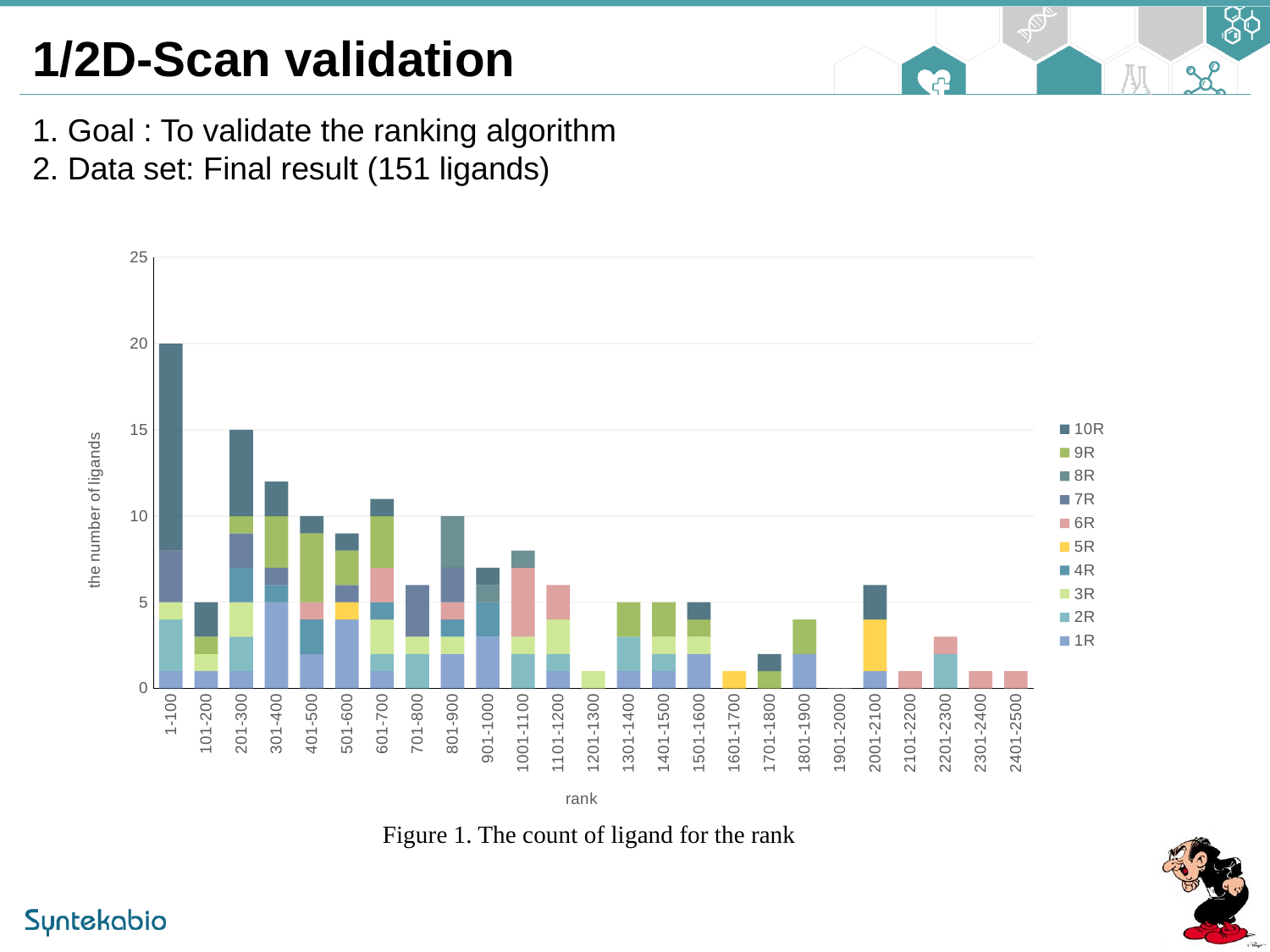

1/2D-Scan validation
1. Goal : To validate the ranking algorithm
2. Data set: Final result (151 ligands)

### Chart

| Category | 1R | 2R | 3R | 4R | 5R | 6R | 7R | 8R | 9R | 10R |
|---|---|---|---|---|---|---|---|---|---|---|
| 1-100 | 1.0 | 3.0 | 1.0 | 0.0 | 0.0 | 0.0 | 3.0 | 0.0 | 0.0 | 12.0 |
| 101-200 | 1.0 | 0.0 | 1.0 | 0.0 | 0.0 | 0.0 | 0.0 | 0.0 | 1.0 | 2.0 |
| 201-300 | 1.0 | 2.0 | 2.0 | 2.0 | 0.0 | 0.0 | 2.0 | 0.0 | 1.0 | 5.0 |
| 301-400 | 5.0 | 0.0 | 0.0 | 1.0 | 0.0 | 0.0 | 1.0 | 0.0 | 3.0 | 2.0 |
| 401-500 | 2.0 | 0.0 | 0.0 | 2.0 | 0.0 | 1.0 | 0.0 | 0.0 | 4.0 | 1.0 |
| 501-600 | 4.0 | 0.0 | 0.0 | 0.0 | 1.0 | 0.0 | 1.0 | 0.0 | 2.0 | 1.0 |
| 601-700 | 1.0 | 1.0 | 2.0 | 1.0 | 0.0 | 2.0 | 0.0 | 0.0 | 3.0 | 1.0 |
| 701-800 | 0.0 | 2.0 | 1.0 | 0.0 | 0.0 | 0.0 | 3.0 | 0.0 | 0.0 | 0.0 |
| 801-900 | 2.0 | 0.0 | 1.0 | 1.0 | 0.0 | 1.0 | 2.0 | 3.0 | 0.0 | 0.0 |
| 901-1000 | 3.0 | 0.0 | 0.0 | 2.0 | 0.0 | 0.0 | 0.0 | 1.0 | 0.0 | 1.0 |
| 1001-1100 | 0.0 | 2.0 | 1.0 | 0.0 | 0.0 | 4.0 | 0.0 | 1.0 | 0.0 | 0.0 |
| 1101-1200 | 1.0 | 1.0 | 2.0 | 0.0 | 0.0 | 2.0 | 0.0 | 0.0 | 0.0 | 0.0 |
| 1201-1300 | 0.0 | 0.0 | 1.0 | 0.0 | 0.0 | 0.0 | 0.0 | 0.0 | 0.0 | 0.0 |
| 1301-1400 | 1.0 | 2.0 | 0.0 | 0.0 | 0.0 | 0.0 | 0.0 | 0.0 | 2.0 | 0.0 |
| 1401-1500 | 1.0 | 1.0 | 1.0 | 0.0 | 0.0 | 0.0 | 0.0 | 0.0 | 2.0 | 0.0 |
| 1501-1600 | 2.0 | 0.0 | 1.0 | 0.0 | 0.0 | 0.0 | 0.0 | 0.0 | 1.0 | 1.0 |
| 1601-1700 | 0.0 | 0.0 | 0.0 | 0.0 | 1.0 | 0.0 | 0.0 | 0.0 | 0.0 | 0.0 |
| 1701-1800 | 0.0 | 0.0 | 0.0 | 0.0 | 0.0 | 0.0 | 0.0 | 0.0 | 1.0 | 1.0 |
| 1801-1900 | 2.0 | 0.0 | 0.0 | 0.0 | 0.0 | 0.0 | 0.0 | 0.0 | 2.0 | 0.0 |
| 1901-2000 | 0.0 | 0.0 | 0.0 | 0.0 | 0.0 | 0.0 | 0.0 | 0.0 | 0.0 | 0.0 |
| 2001-2100 | 1.0 | 0.0 | 0.0 | 0.0 | 3.0 | 0.0 | 0.0 | 0.0 | 0.0 | 2.0 |
| 2101-2200 | 0.0 | 0.0 | 0.0 | 0.0 | 0.0 | 1.0 | 0.0 | 0.0 | 0.0 | 0.0 |
| 2201-2300 | 0.0 | 2.0 | 0.0 | 0.0 | 0.0 | 1.0 | 0.0 | 0.0 | 0.0 | 0.0 |
| 2301-2400 | 0.0 | 0.0 | 0.0 | 0.0 | 0.0 | 1.0 | 0.0 | 0.0 | 0.0 | 0.0 |
| 2401-2500 | 0.0 | 0.0 | 0.0 | 0.0 | 0.0 | 1.0 | 0.0 | 0.0 | 0.0 | 0.0 |
Figure 1. The count of ligand for the rank